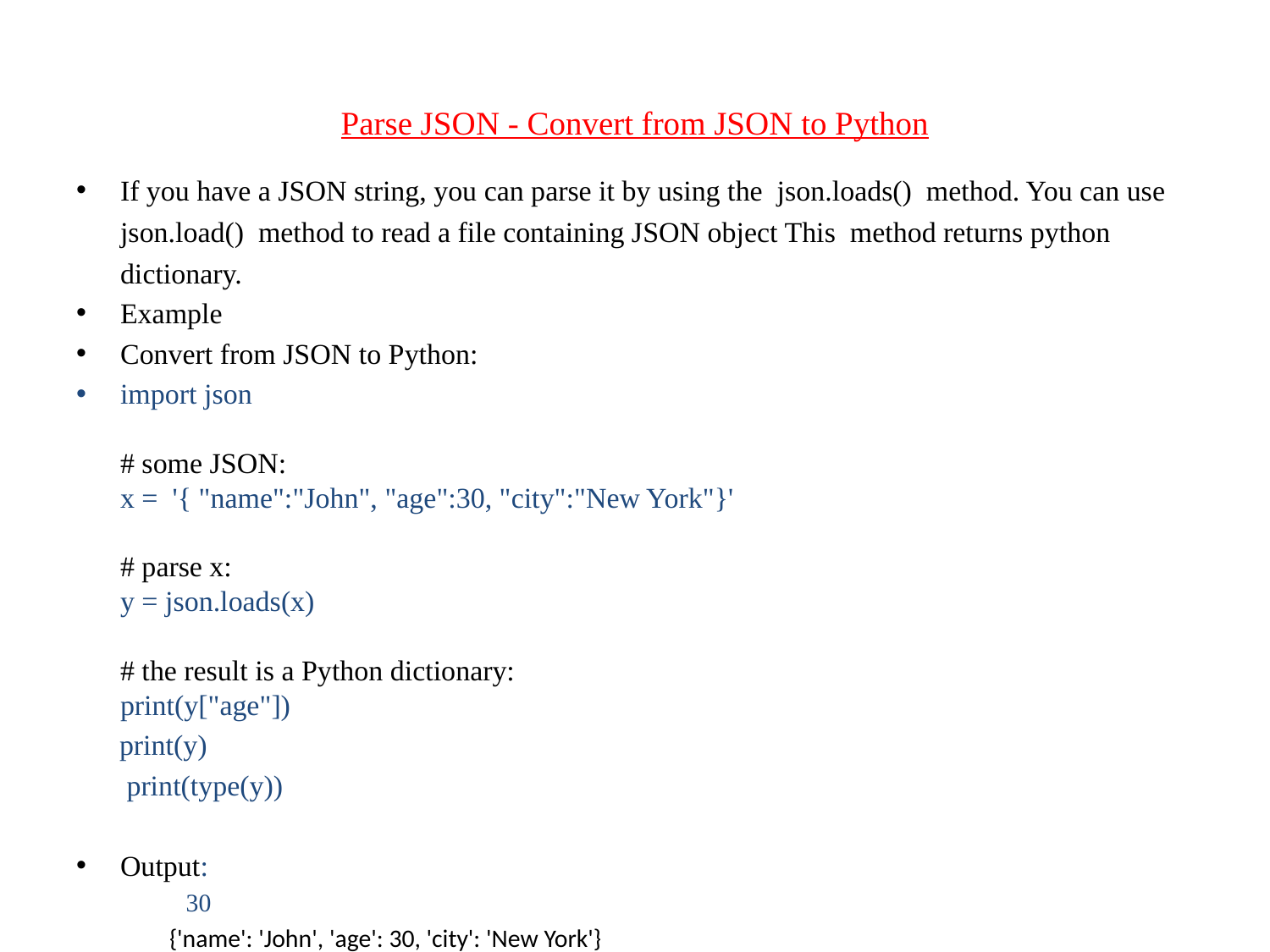

# Parse JSON - Convert from JSON to Python
If you have a JSON string, you can parse it by using the  json.loads()  method. You can use  json.load()  method to read a file containing JSON object This  method returns python dictionary.
Example
Convert from JSON to Python:
import json
# some JSON:
x =  '{ "name":"John", "age":30, "city":"New York"}'
# parse x:
y = json.loads(x)
# the result is a Python dictionary:
print(y["age"])
      print(y)
       print(type(y))

Output:
        30
      {'name': 'John', 'age': 30, 'city': 'New York'}
      <class 'dict'>